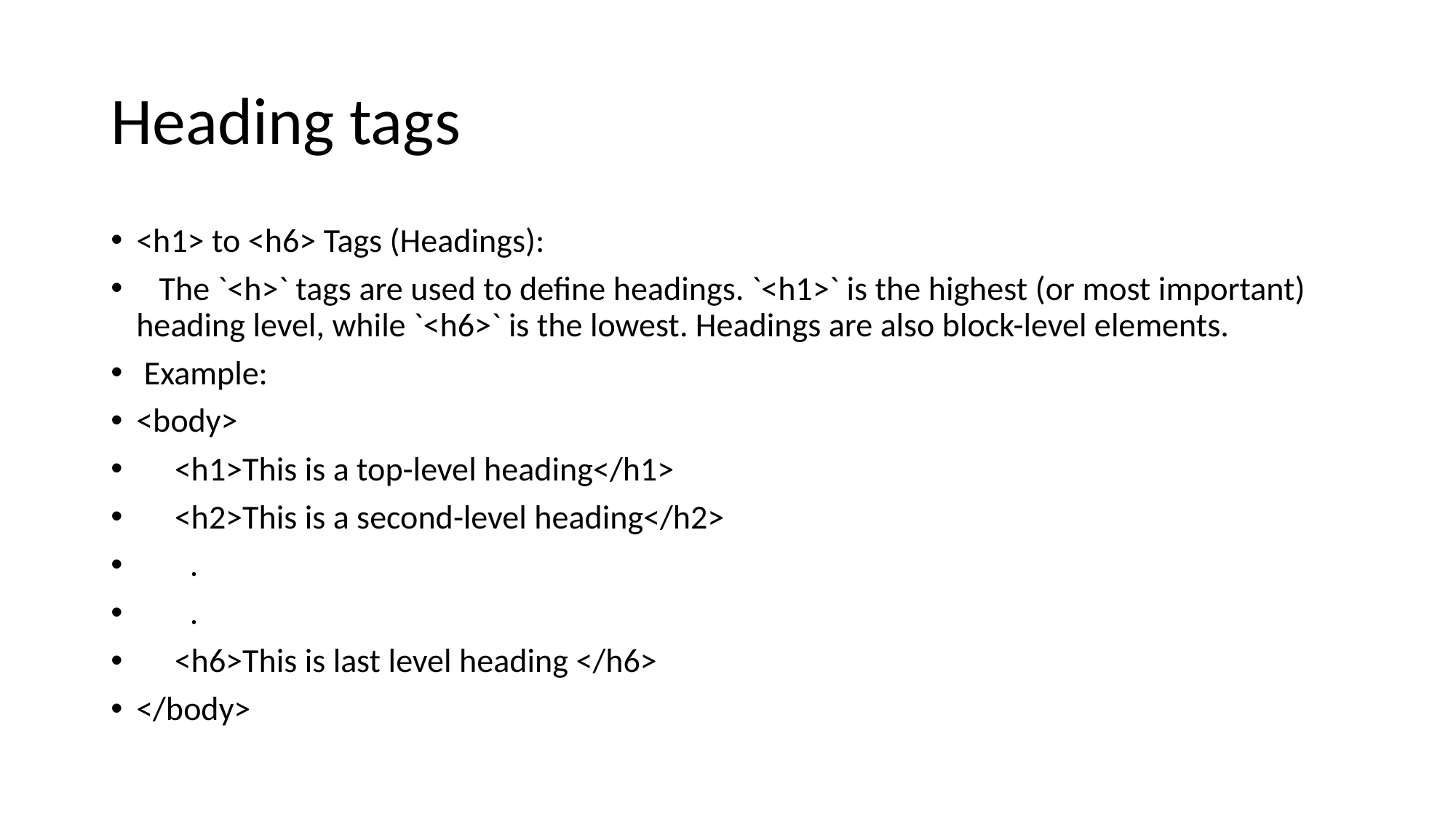

# Heading tags
<h1> to <h6> Tags (Headings):
   The `<h>` tags are used to define headings. `<h1>` is the highest (or most important) heading level, while `<h6>` is the lowest. Headings are also block-level elements.
 Example:
<body>
     <h1>This is a top-level heading</h1>
     <h2>This is a second-level heading</h2>
       .
       .
     <h6>This is last level heading </h6>
</body>